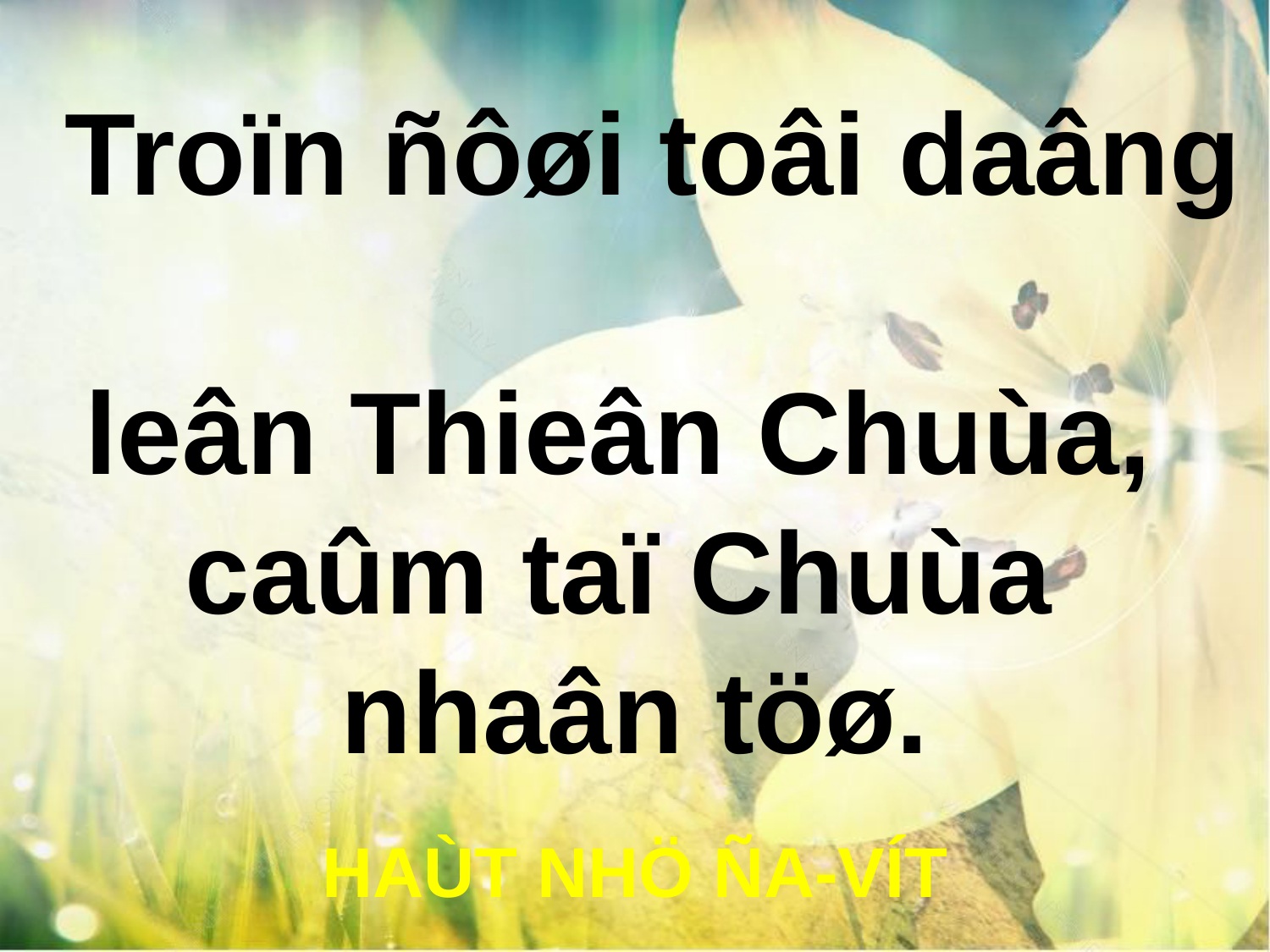

Troïn ñôøi toâi daâng
leân Thieân Chuùa,
caûm taï Chuùa
nhaân töø.
HAÙT NHÖ ÑA-VÍT